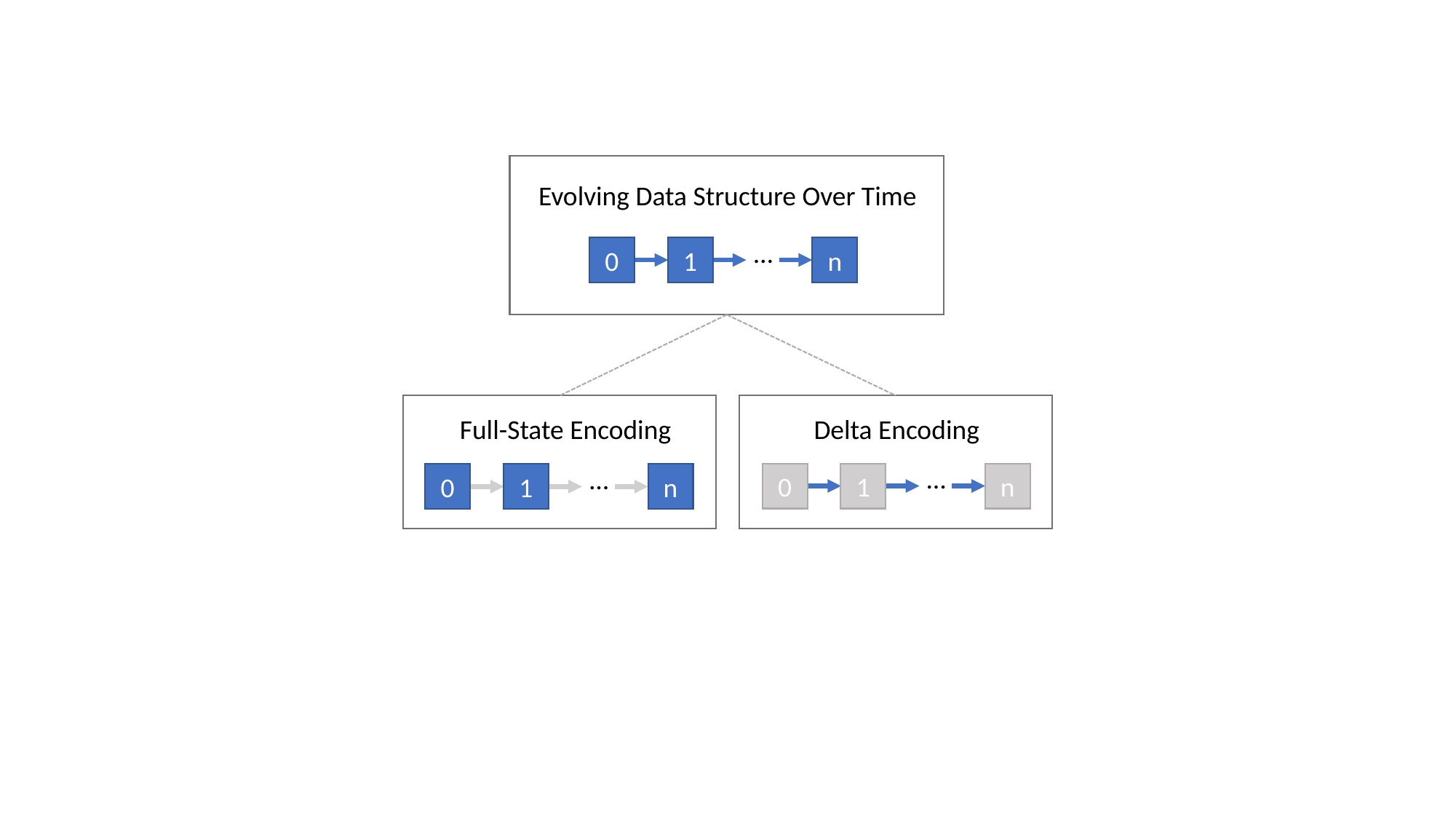

Evolving Data Structure Over Time
…
0
1
n

Full-State Encoding
Delta Encoding
…
…
0
1
n
0
1
n